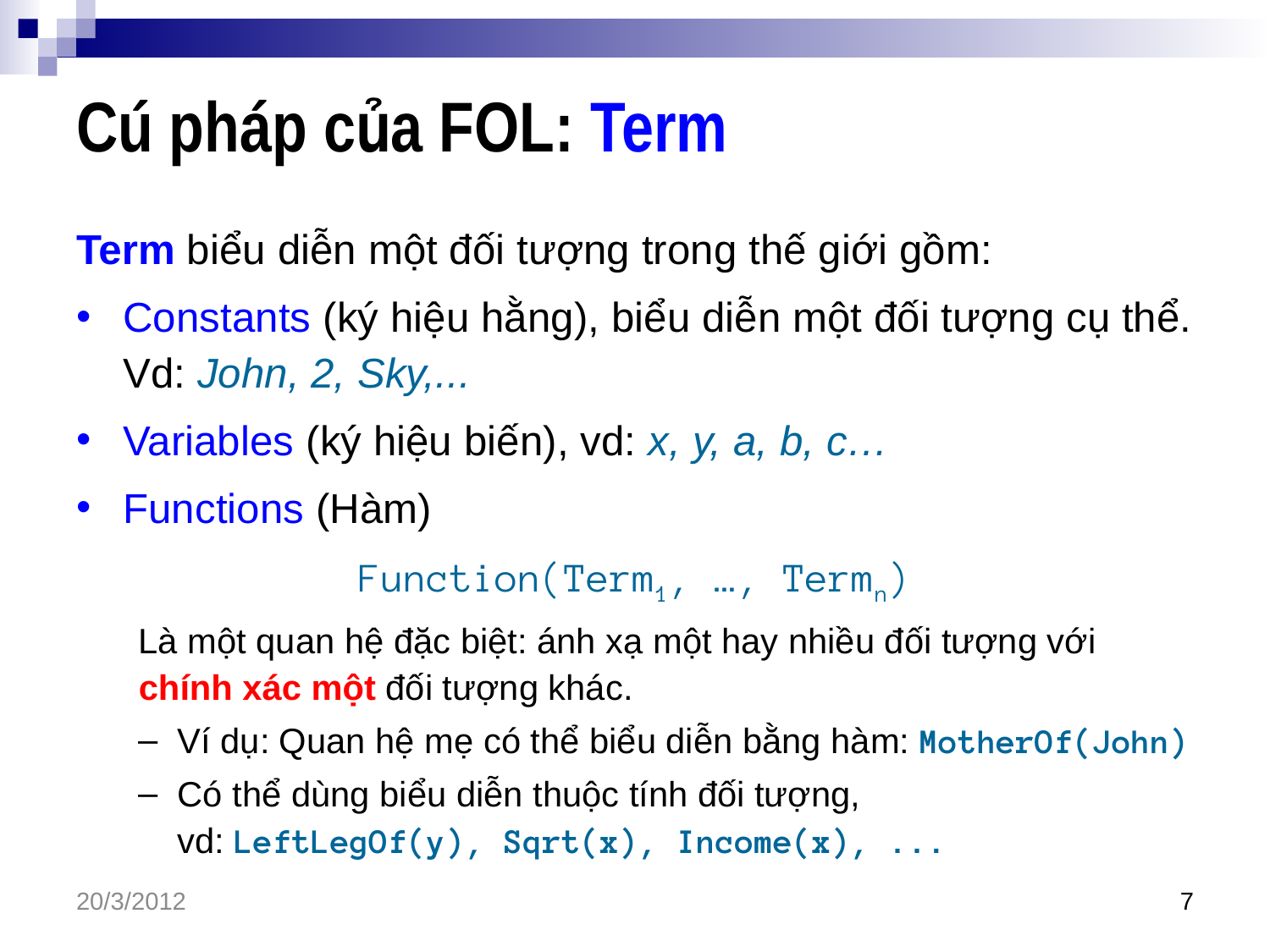

# Cú pháp của FOL: Term
Term biểu diễn một đối tượng trong thế giới gồm:
Constants (ký hiệu hằng), biểu diễn một đối tượng cụ thể. Vd: John, 2, Sky,...
Variables (ký hiệu biến), vd: x, y, a, b, c…
Functions (Hàm)
Function(Term1, …, Termn)
Là một quan hệ đặc biệt: ánh xạ một hay nhiều đối tượng với chính xác một đối tượng khác.
Ví dụ: Quan hệ mẹ có thể biểu diễn bằng hàm: MotherOf(John)
Có thể dùng biểu diễn thuộc tính đối tượng,
vd: LeftLegOf(y), Sqrt(x), Income(x), ...
20/3/2012
7